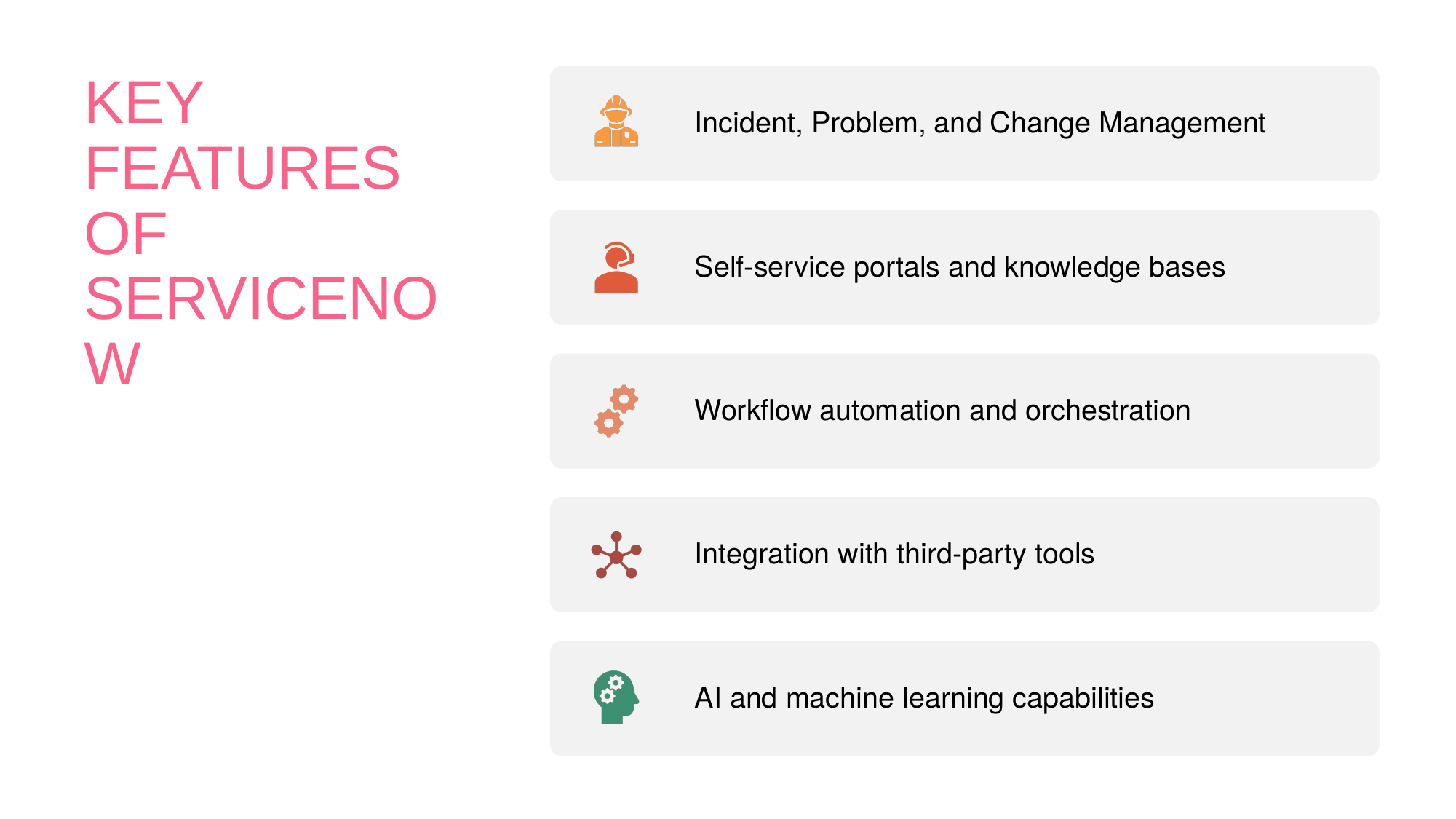

KEY FEATURES OF SERVICENOW
Incident, Problem, and Change Management
Self-service portals and knowledge bases
Workflow automation and orchestration
Integration with third-party tools
AI and machine learning capabilities